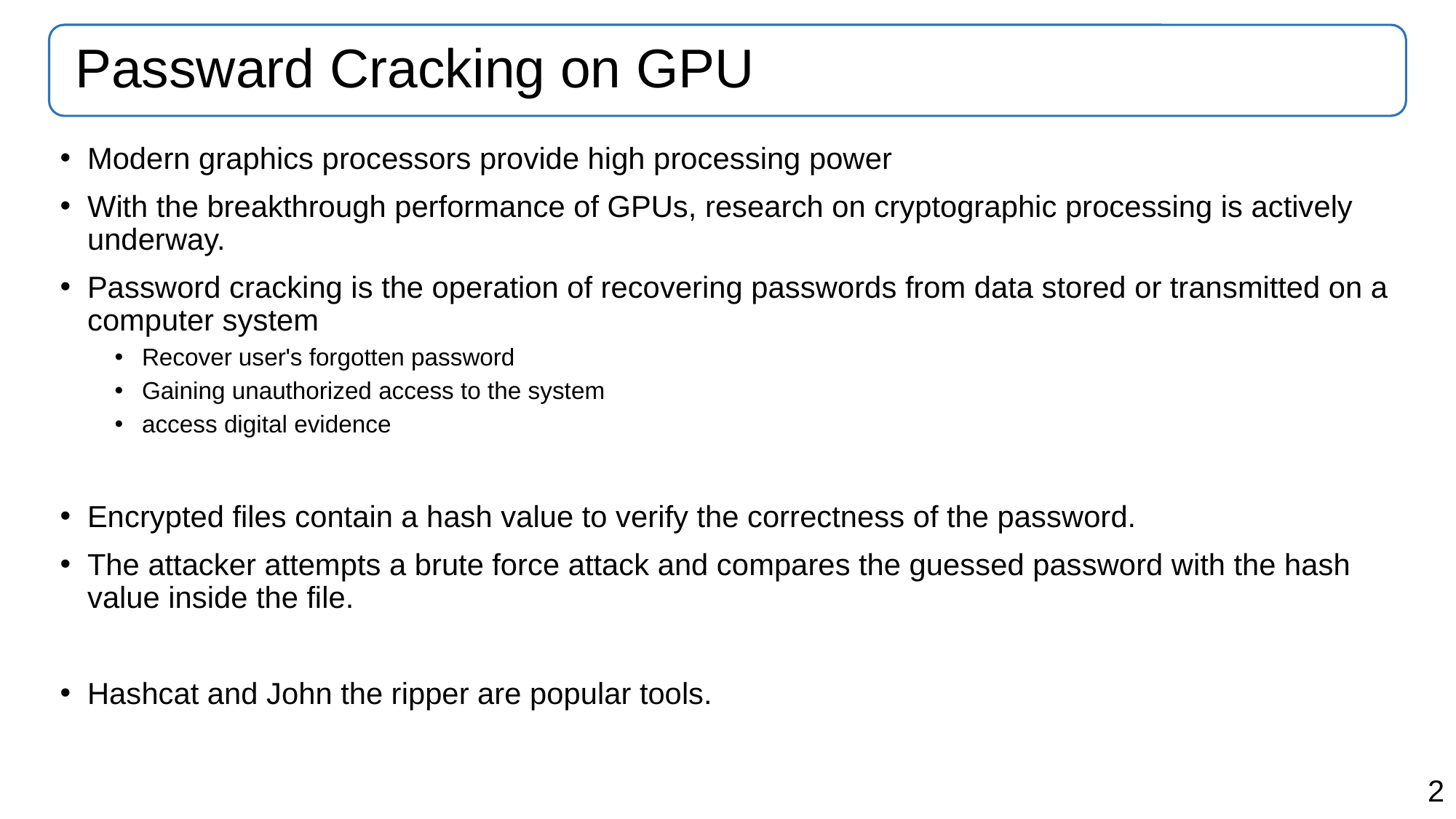

# Passward Cracking on GPU
Modern graphics processors provide high processing power
With the breakthrough performance of GPUs, research on cryptographic processing is actively underway.
Password cracking is the operation of recovering passwords from data stored or transmitted on a computer system
Recover user's forgotten password
Gaining unauthorized access to the system
access digital evidence

Encrypted files contain a hash value to verify the correctness of the password.
The attacker attempts a brute force attack and compares the guessed password with the hash value inside the file.

Hashcat and John the ripper are popular tools.